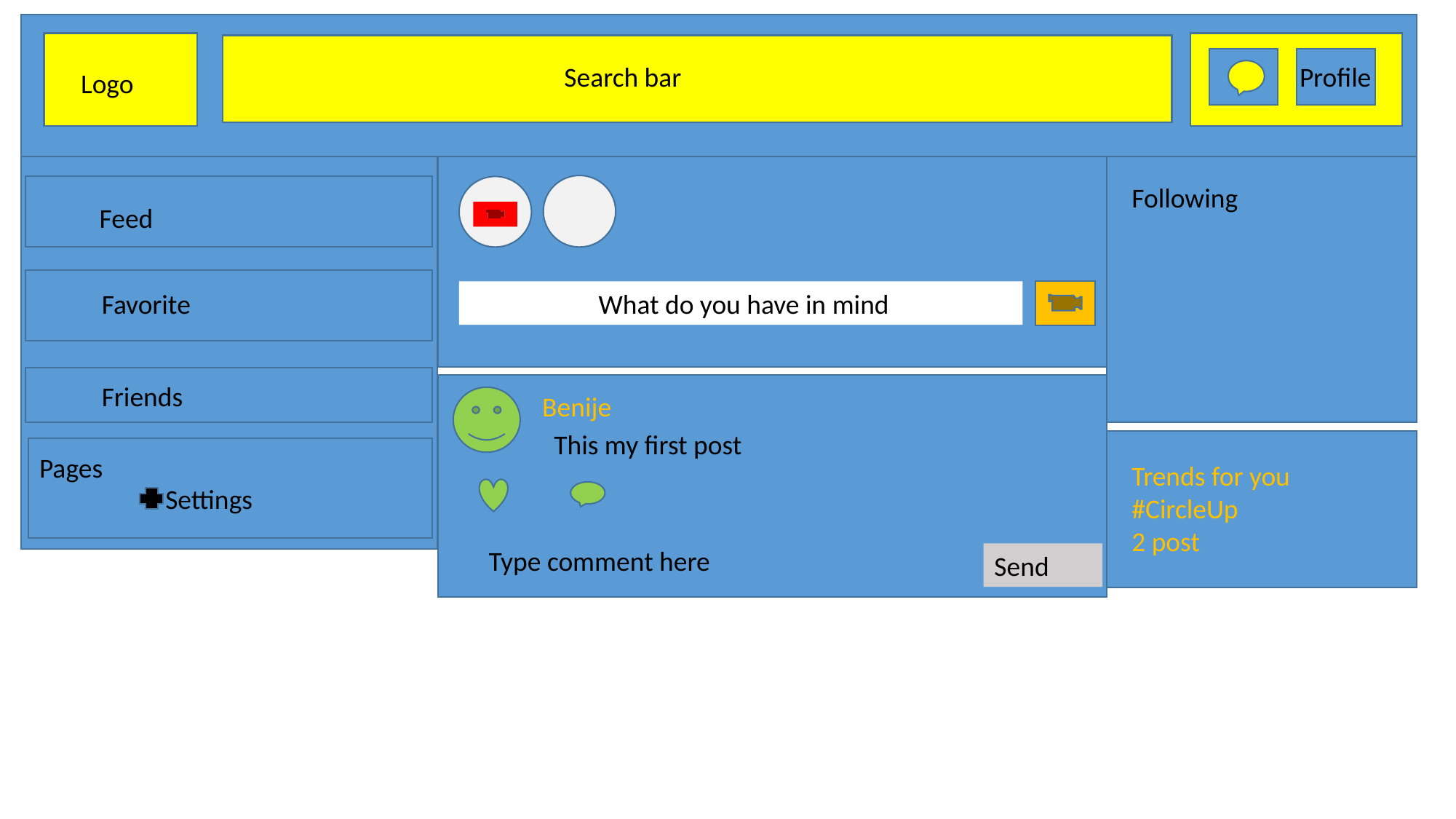

Search bar
Profile
Logo

Following

Feed

 What do you have in mind

Favorite

Friends

Benije

This my first post

Pages
Trends for you
#CircleUp
2 post
  Settings

Type comment here
Send